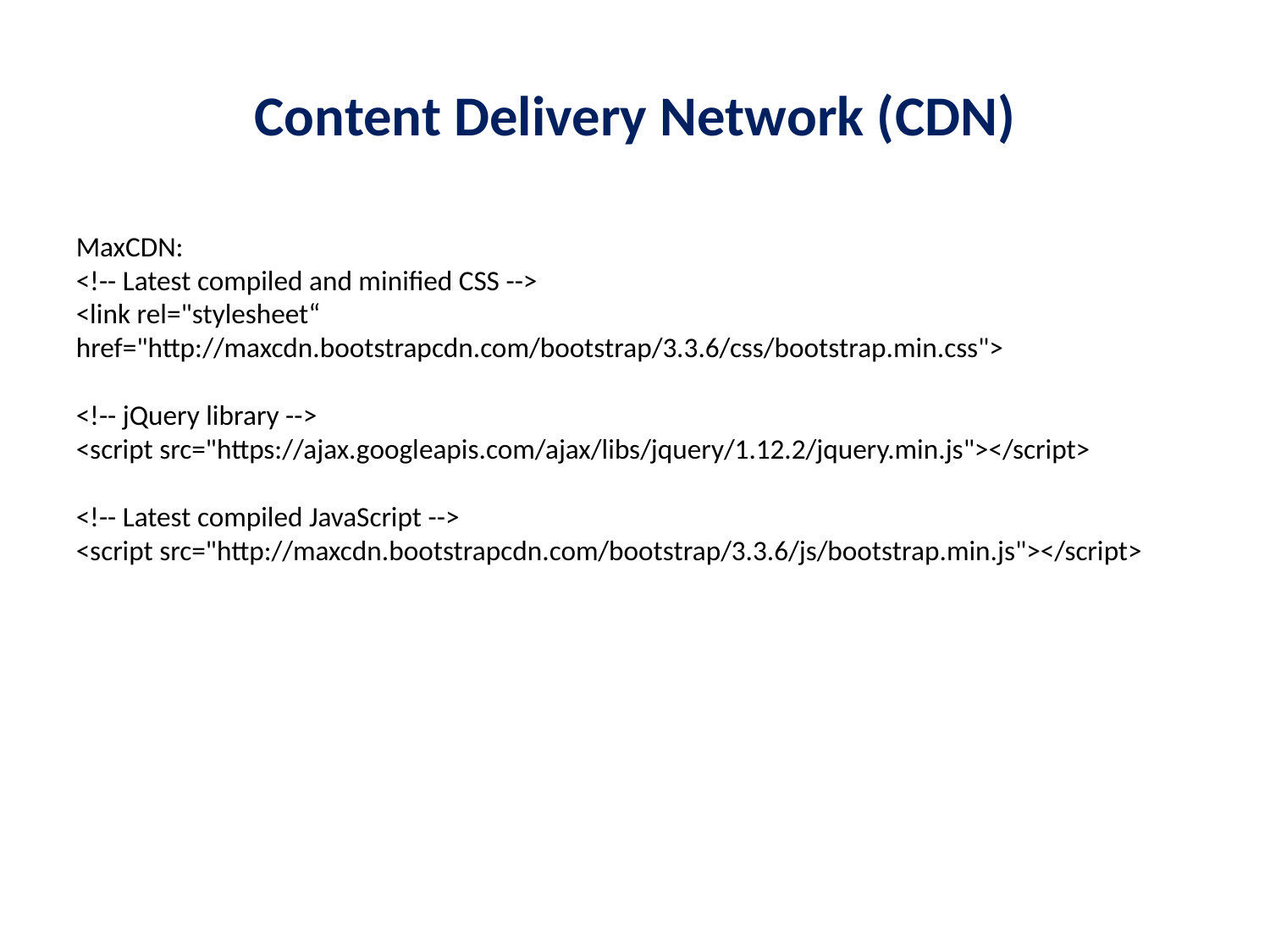

Content Delivery Network (CDN)

MaxCDN:
<!-- Latest compiled and minified CSS -->
<link rel="stylesheet“ href="http://maxcdn.bootstrapcdn.com/bootstrap/3.3.6/css/bootstrap.min.css">

<!-- jQuery library -->
<script src="https://ajax.googleapis.com/ajax/libs/jquery/1.12.2/jquery.min.js"></script>

<!-- Latest compiled JavaScript -->
<script src="http://maxcdn.bootstrapcdn.com/bootstrap/3.3.6/js/bootstrap.min.js"></script>